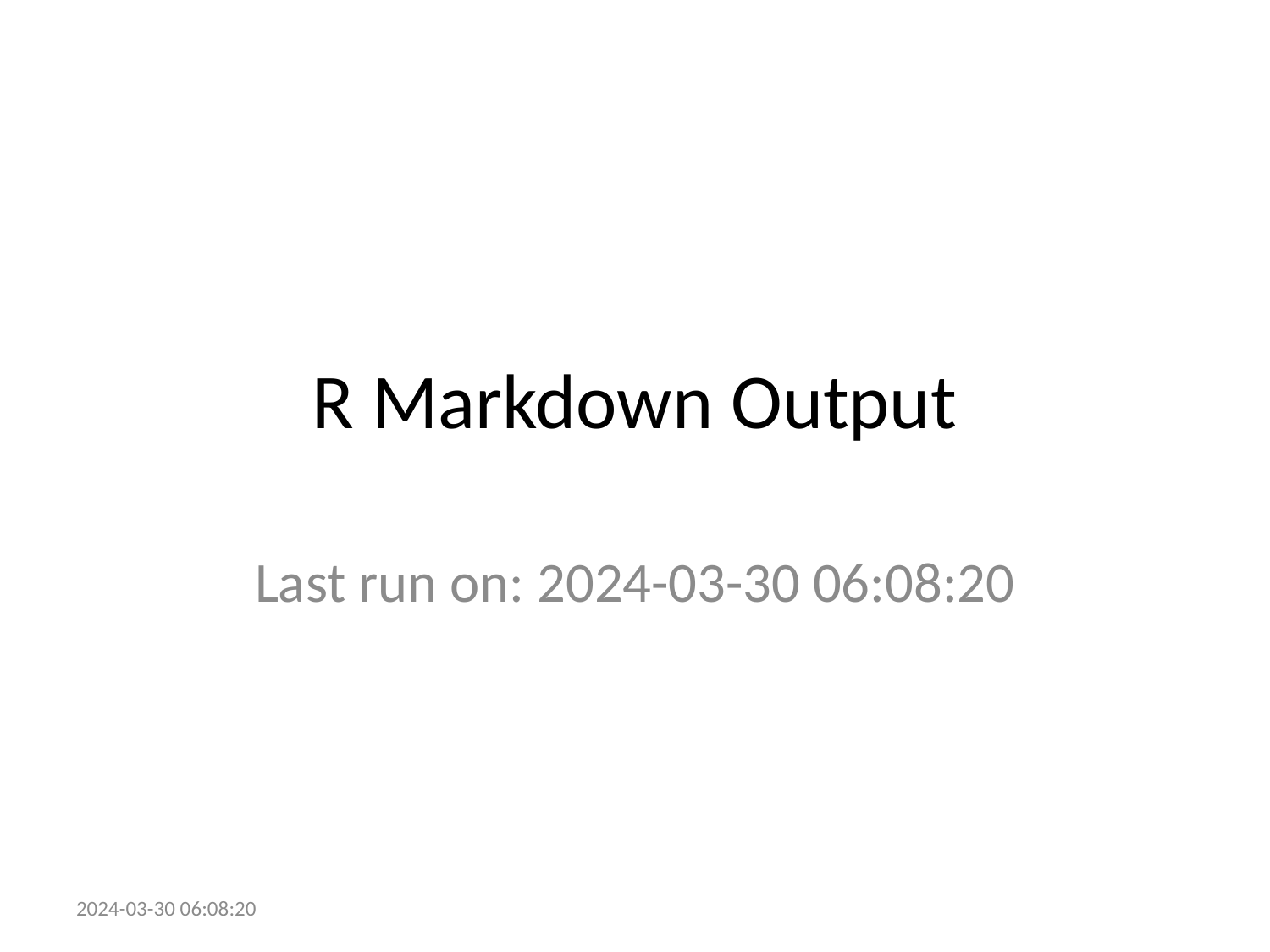

# R Markdown Output
Last run on: 2024-03-30 06:08:20
2024-03-30 06:08:20